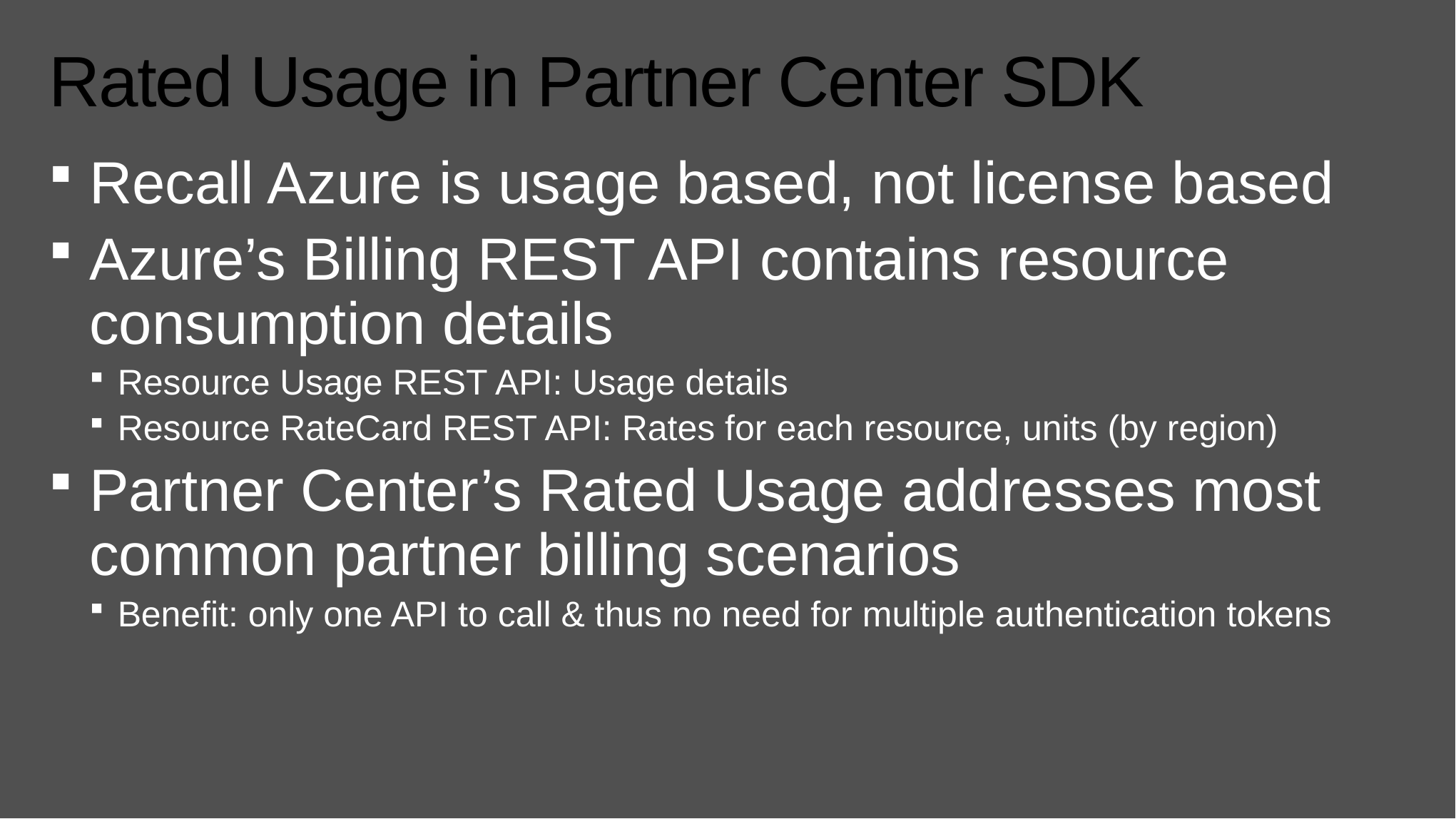

# Rated Usage in Partner Center SDK
Recall Azure is usage based, not license based
Azure’s Billing REST API contains resource consumption details
Resource Usage REST API: Usage details
Resource RateCard REST API: Rates for each resource, units (by region)
Partner Center’s Rated Usage addresses most common partner billing scenarios
Benefit: only one API to call & thus no need for multiple authentication tokens